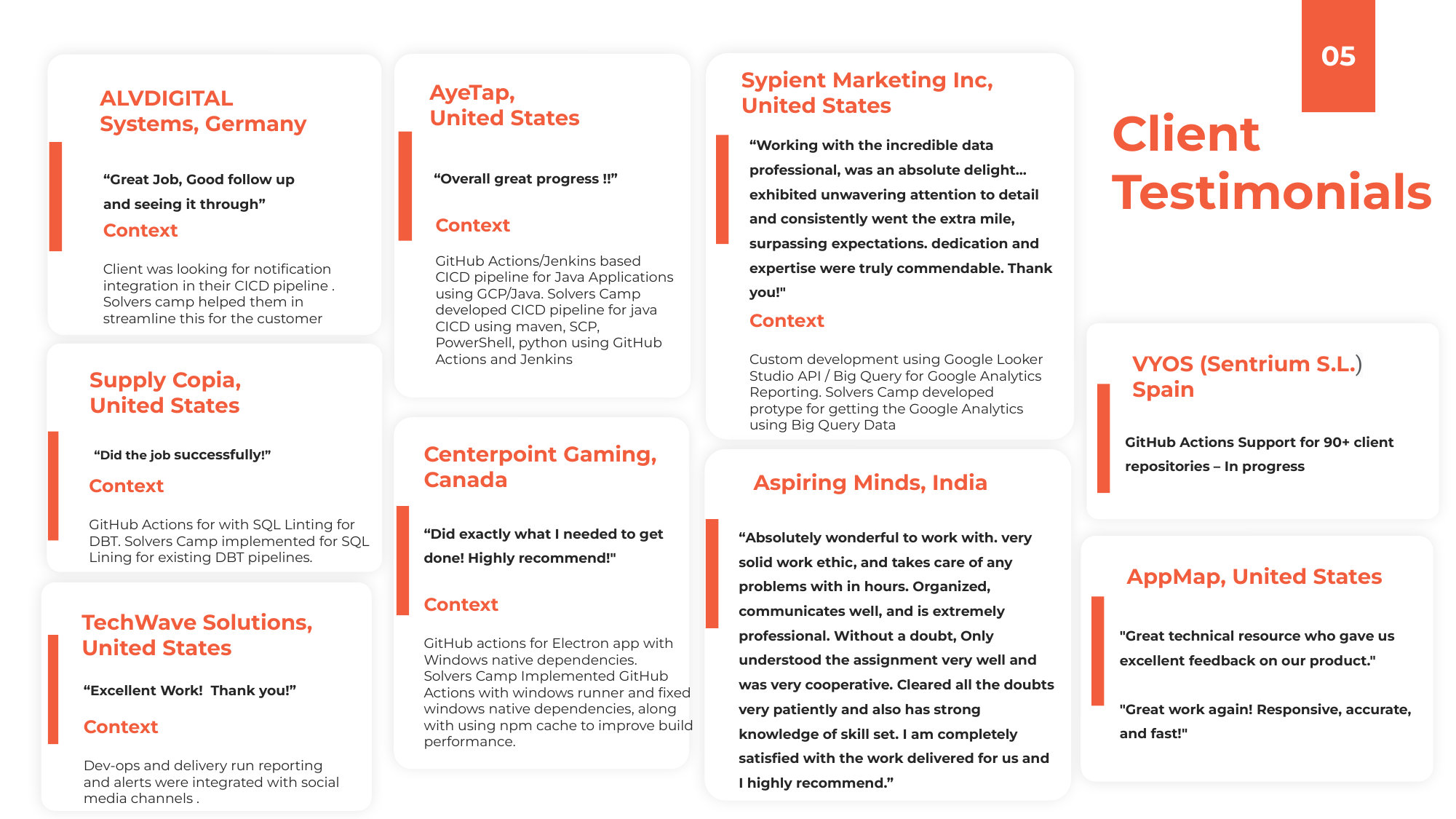

05

Sypient Marketing Inc, United States
AyeTap,
United States
ALVDIGITAL Systems, Germany
Client Testimonials
“Working with the incredible data professional, was an absolute delight…exhibited unwavering attention to detail and consistently went the extra mile, surpassing expectations. dedication and expertise were truly commendable. Thank you!"

“Overall great progress !!”
“Great Job, Good follow up and seeing it through”
Context

GitHub Actions/Jenkins based CICD pipeline for Java Applications using GCP/Java. Solvers Camp developed CICD pipeline for java CICD using maven, SCP, PowerShell, python using GitHub Actions and Jenkins
Context

Client was looking for notification integration in their CICD pipeline .
Solvers camp helped them in streamline this for the customer
Context

Custom development using Google Looker Studio API / Big Query for Google Analytics Reporting. Solvers Camp developed protype for getting the Google Analytics using Big Query Data

VYOS (Sentrium S.L.) Spain
Supply Copia,
United States

GitHub Actions Support for 90+ client repositories – In progress

“Did the job successfully!”
Centerpoint Gaming, Canada

Aspiring Minds, India
Context

GitHub Actions for with SQL Linting for DBT. Solvers Camp implemented for SQL Lining for existing DBT pipelines.

“Did exactly what I needed to get done! Highly recommend!"
“Absolutely wonderful to work with. very solid work ethic, and takes care of any problems with in hours. Organized, communicates well, and is extremely professional. Without a doubt, Only understood the assignment very well and was very cooperative. Cleared all the doubts very patiently and also has strong knowledge of skill set. I am completely satisfied with the work delivered for us and I highly recommend.”

AppMap, United States

Context

GitHub actions for Electron app with Windows native dependencies.
Solvers Camp Implemented GitHub Actions with windows runner and fixed windows native dependencies, along with using npm cache to improve build performance.

TechWave Solutions, United States
"Great technical resource who gave us excellent feedback on our product."

“Excellent Work!  Thank you!”
"Great work again! Responsive, accurate, and fast!"
Context

Dev-ops and delivery run reporting  and alerts were integrated with social media channels .